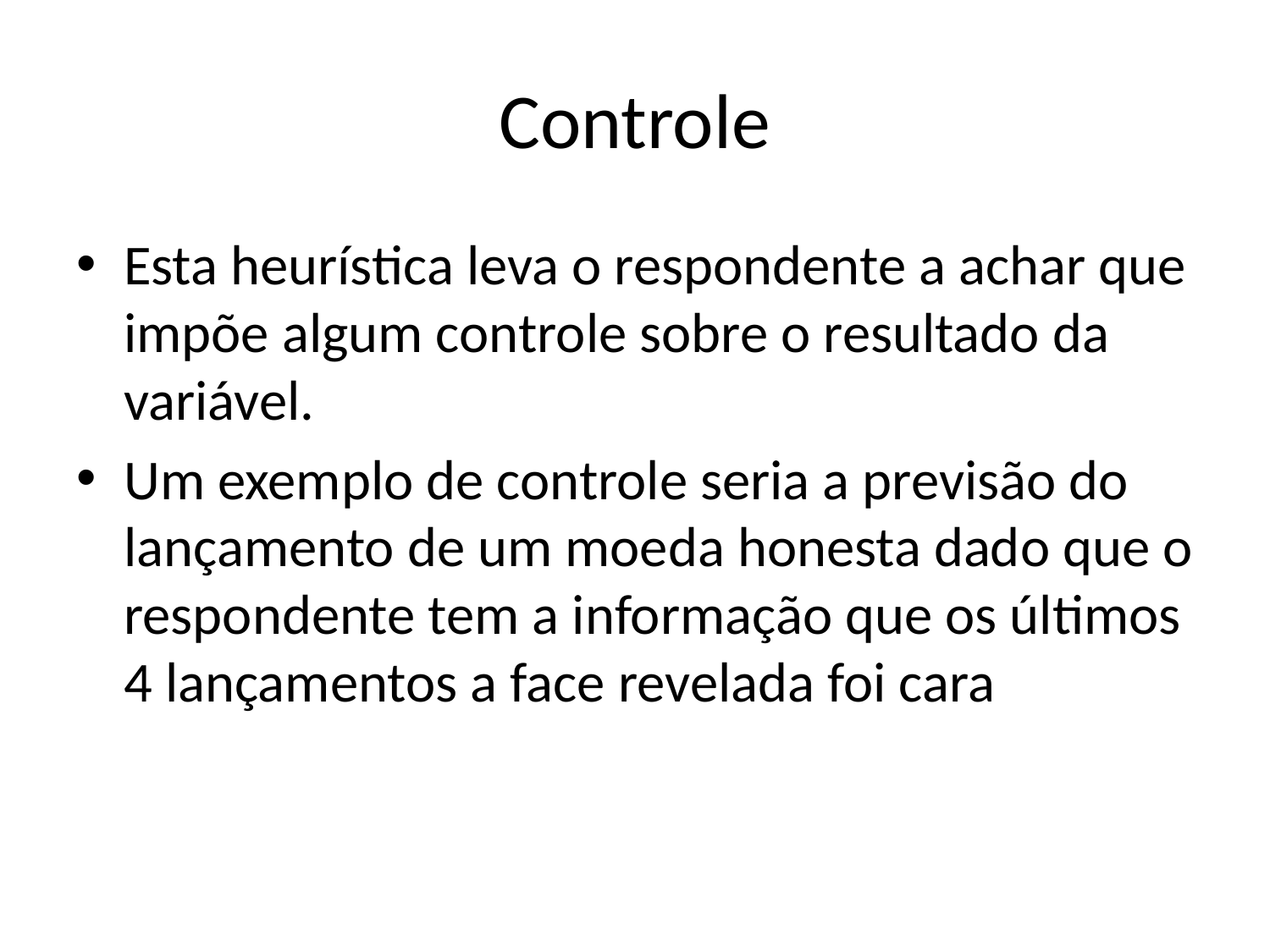

# Controle
Esta heurística leva o respondente a achar que impõe algum controle sobre o resultado da variável.
Um exemplo de controle seria a previsão do lançamento de um moeda honesta dado que o respondente tem a informação que os últimos 4 lançamentos a face revelada foi cara